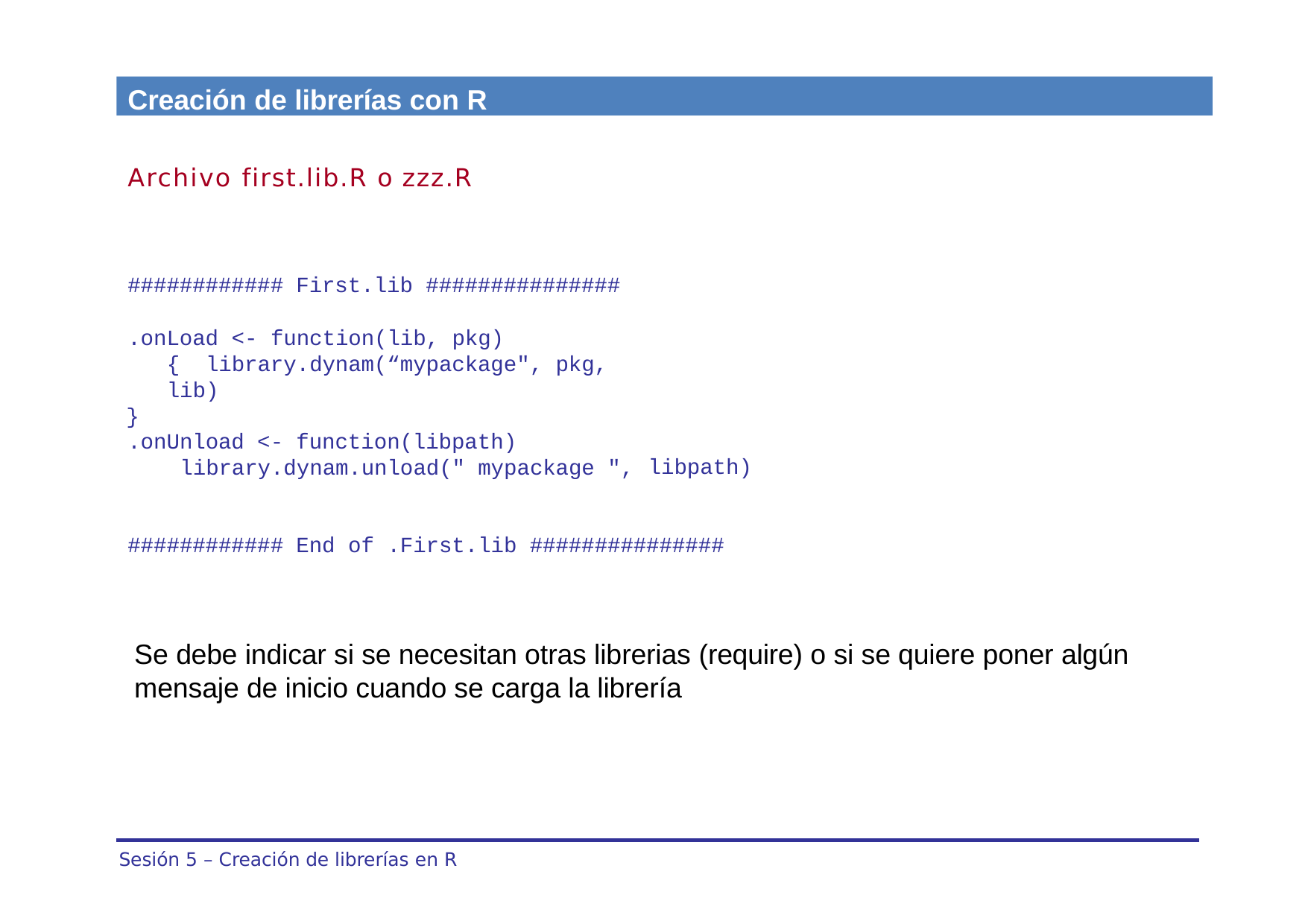

Creación de librerías con R
Archivo first.lib.R o zzz.R
############ First.lib ###############

.onLoad <- function(lib, pkg){  library.dynam(“mypackage", pkg, lib)
}
.onUnload <- function(libpath)  library.dynam.unload(" mypackage ",
libpath)
############ End of .First.lib ###############
Se debe indicar si se necesitan otras librerias (require) o si se quiere poner algún  mensaje de inicio cuando se carga la librería

Sesión 5 – Creación de librerías en R